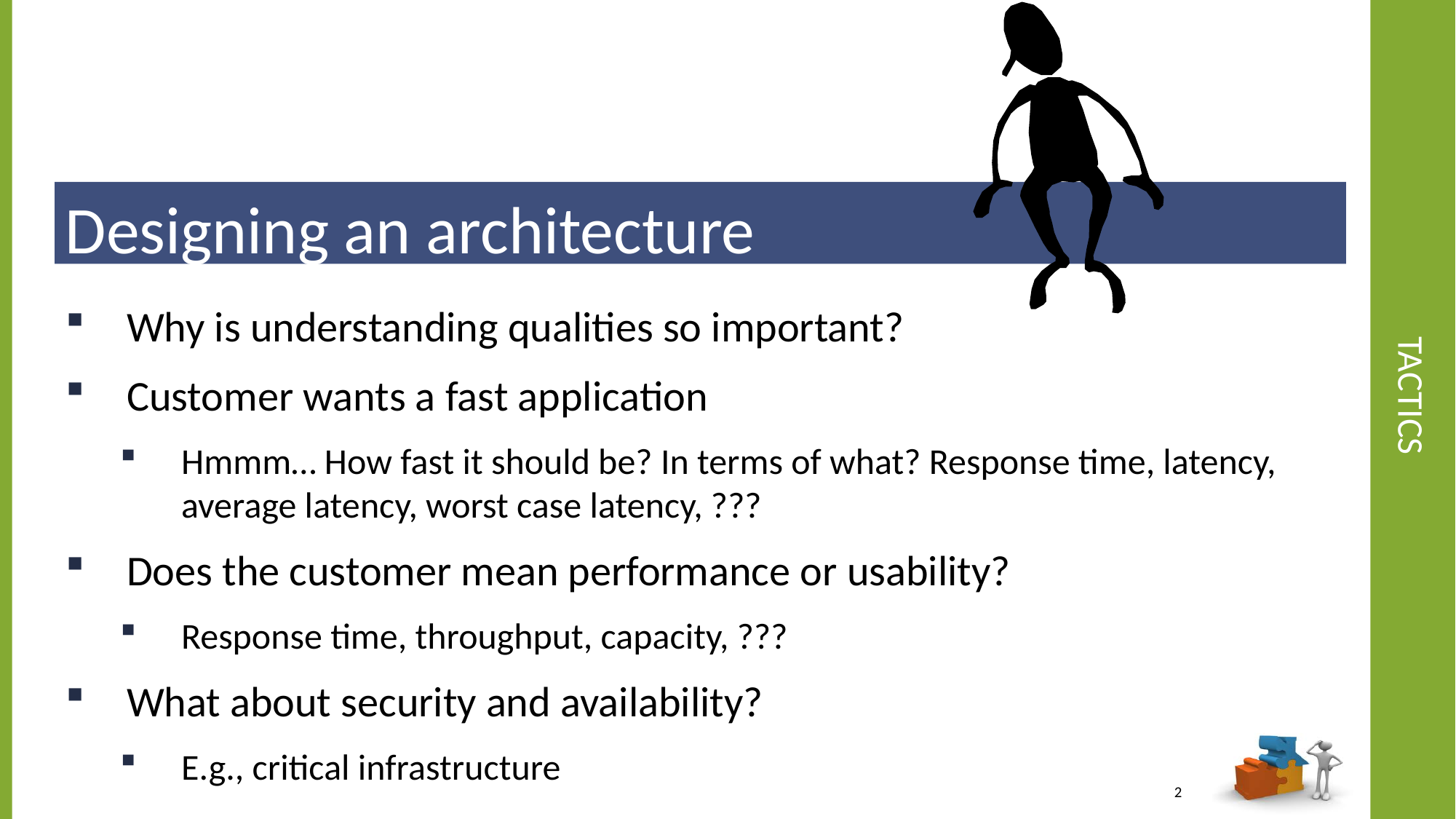

# Tactics
Designing an architecture
Why is understanding qualities so important?
Customer wants a fast application
Hmmm… How fast it should be? In terms of what? Response time, latency, average latency, worst case latency, ???
Does the customer mean performance or usability?
Response time, throughput, capacity, ???
What about security and availability?
E.g., critical infrastructure
2